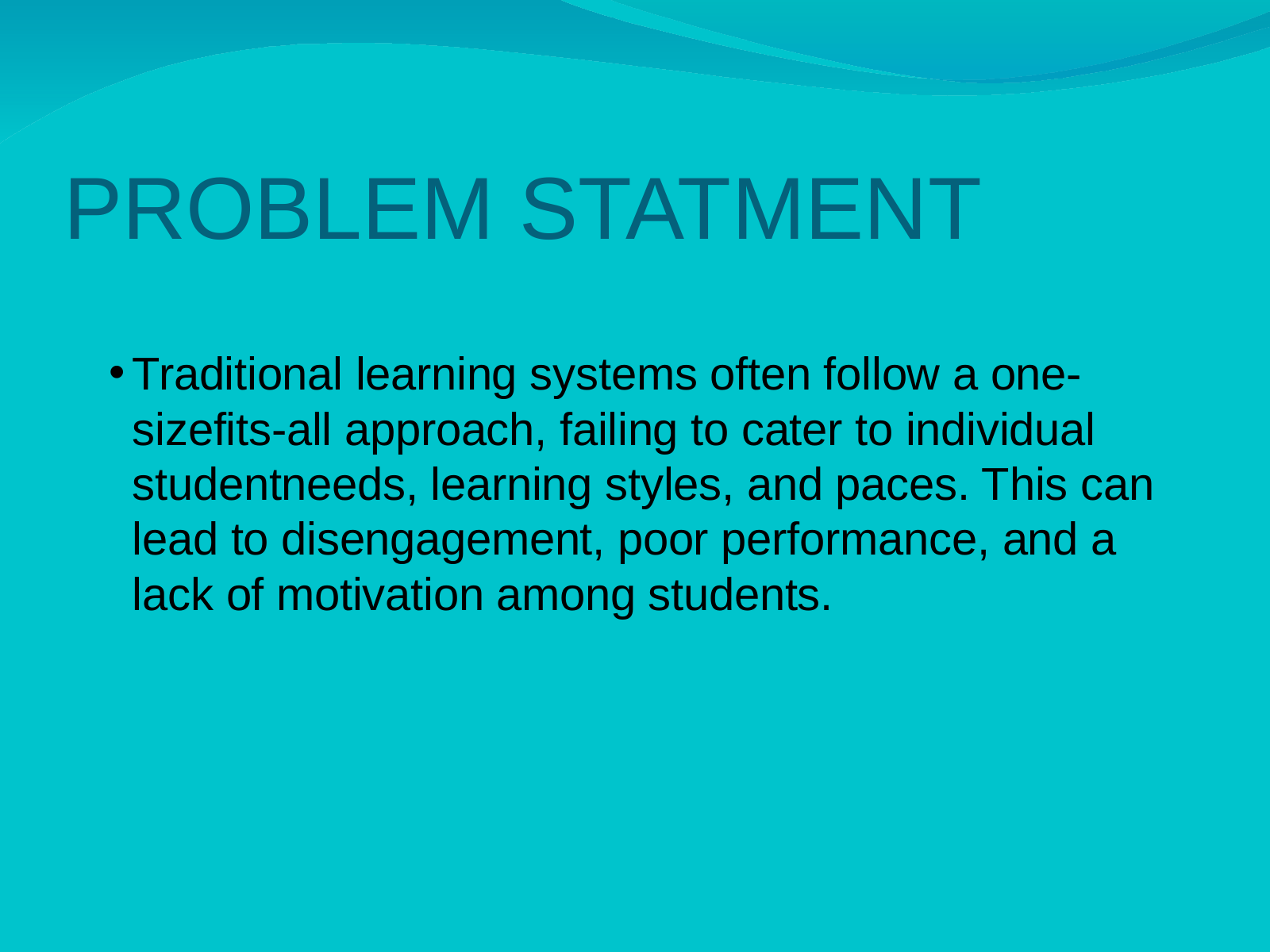

PROBLEM STATMENT
Traditional learning systems often follow a one-sizefits-all approach, failing to cater to individual studentneeds, learning styles, and paces. This can lead to disengagement, poor performance, and a lack of motivation among students.